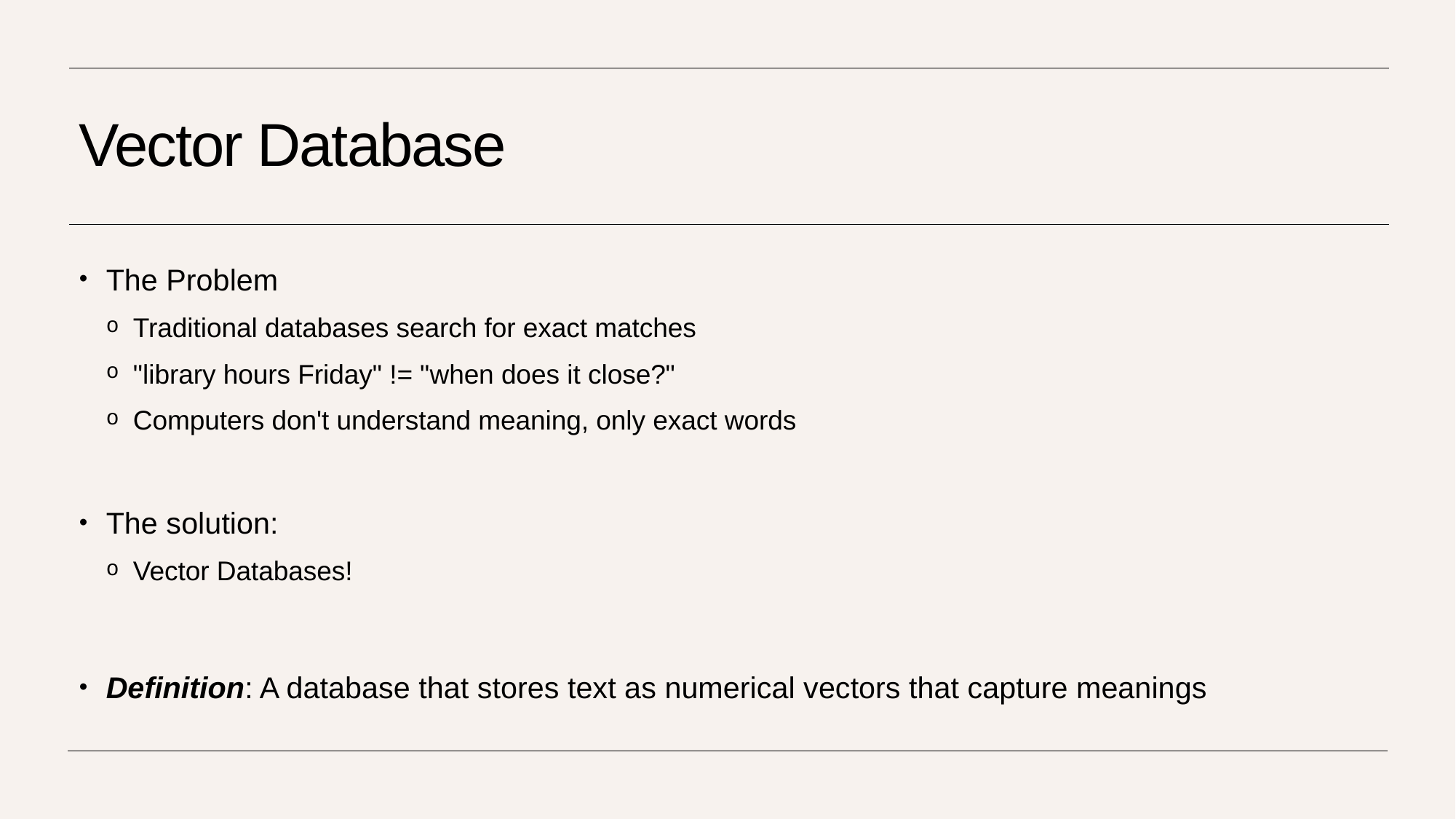

# Vector Database
The Problem
Traditional databases search for exact matches
"library hours Friday" != "when does it close?"
Computers don't understand meaning, only exact words

The solution:
Vector Databases!

Definition: A database that stores text as numerical vectors that capture meanings